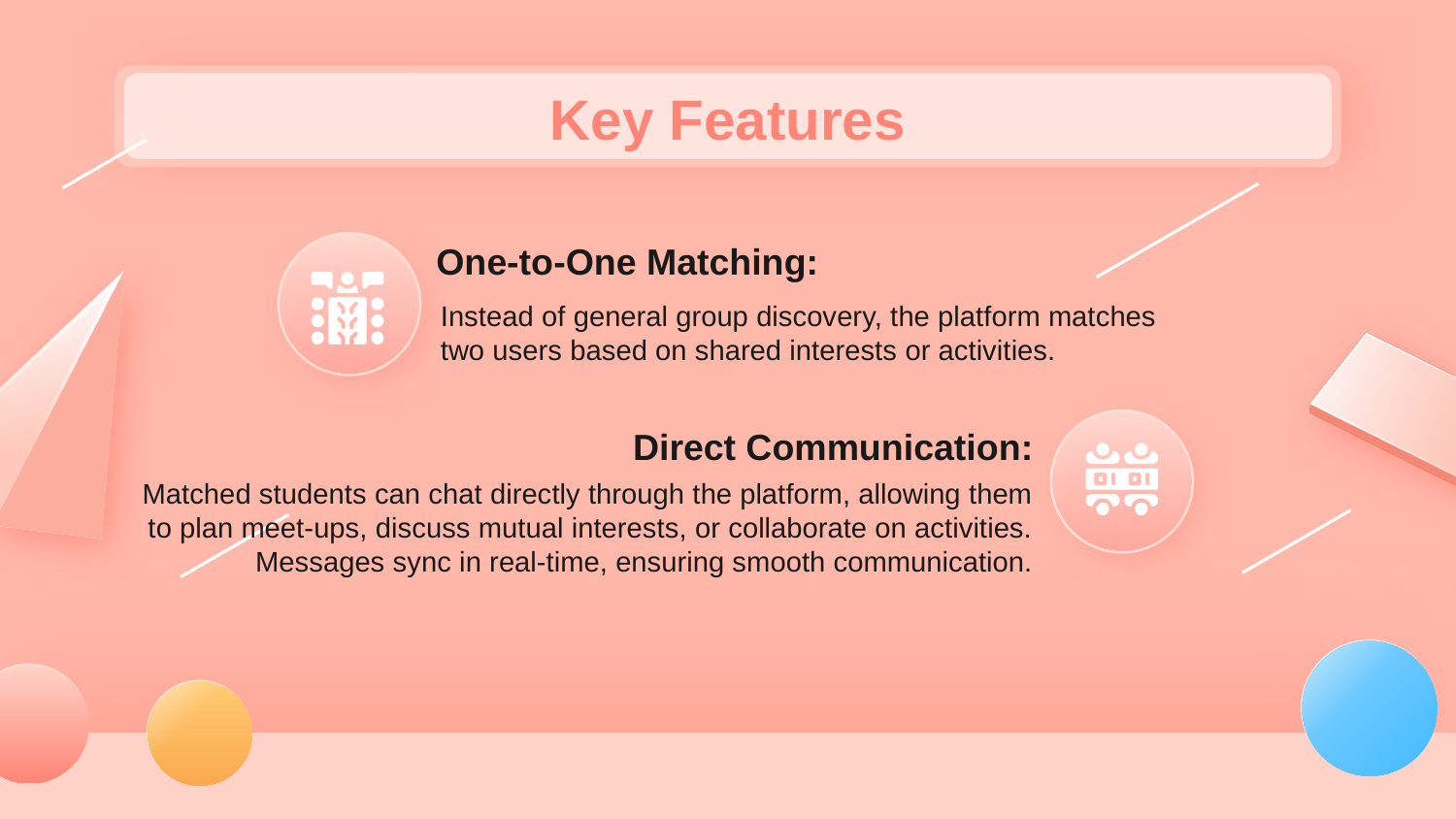

# Key Features

One-to-One Matching:

Instead of general group discovery, the platform matches two users based on shared interests or activities.

Direct Communication:

Matched students can chat directly through the platform, allowing them to plan meet-ups, discuss mutual interests, or collaborate on activities.
Messages sync in real-time, ensuring smooth communication.